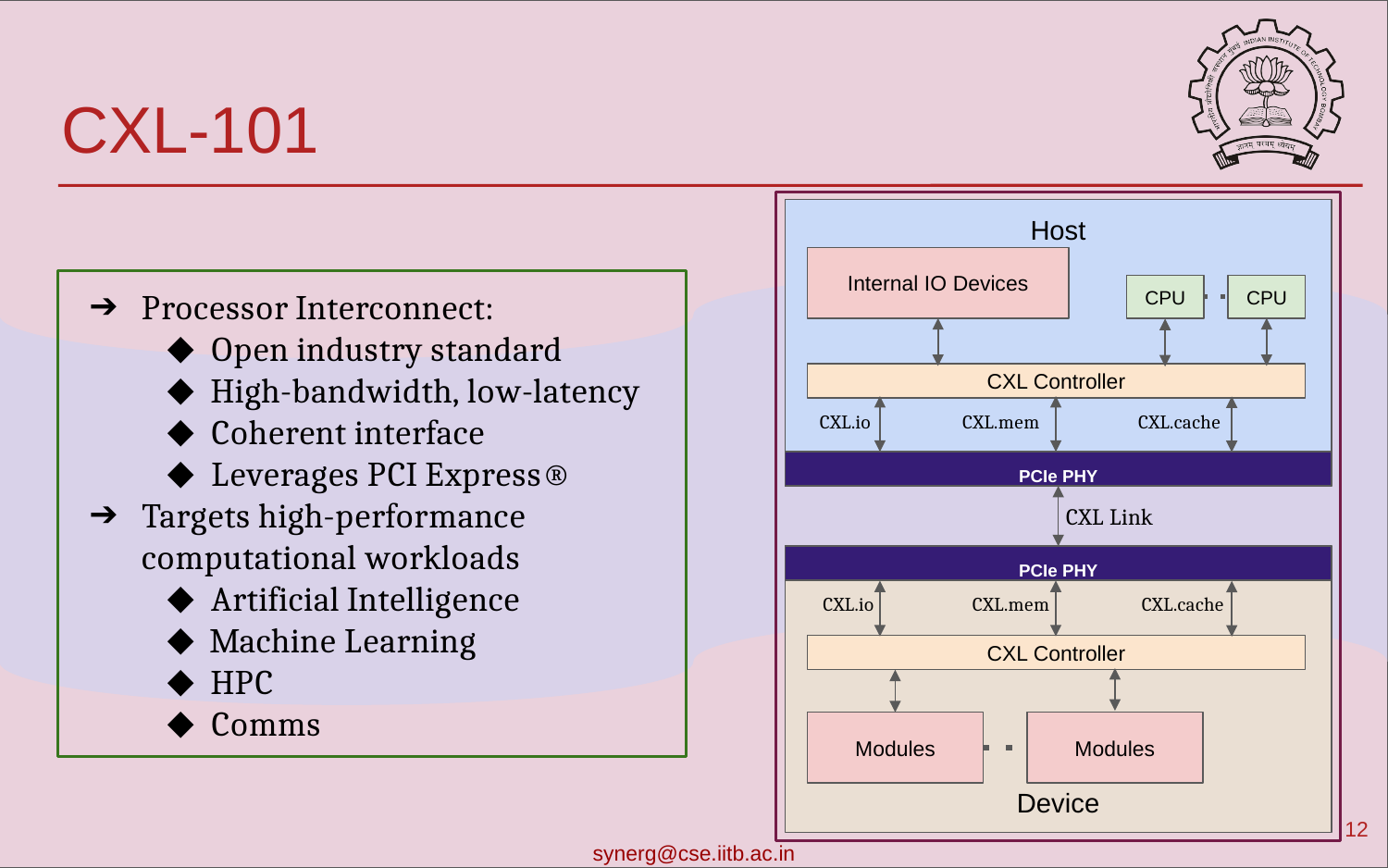

# CXL-101

Host
Internal IO Devices
Processor Interconnect:
Open industry standard
High-bandwidth, low-latency
Coherent interface
Leverages PCI Express®
Targets high-performance computational workloads
Artificial Intelligence
Machine Learning
HPC
Comms
CPU
CPU
CXL Controller
CXL.io
CXL.mem
CXL.cache
PCIe PHY
CXL Link
PCIe PHY
Device
CXL.io
CXL.mem
CXL.cache
CXL Controller
Modules
Modules
12